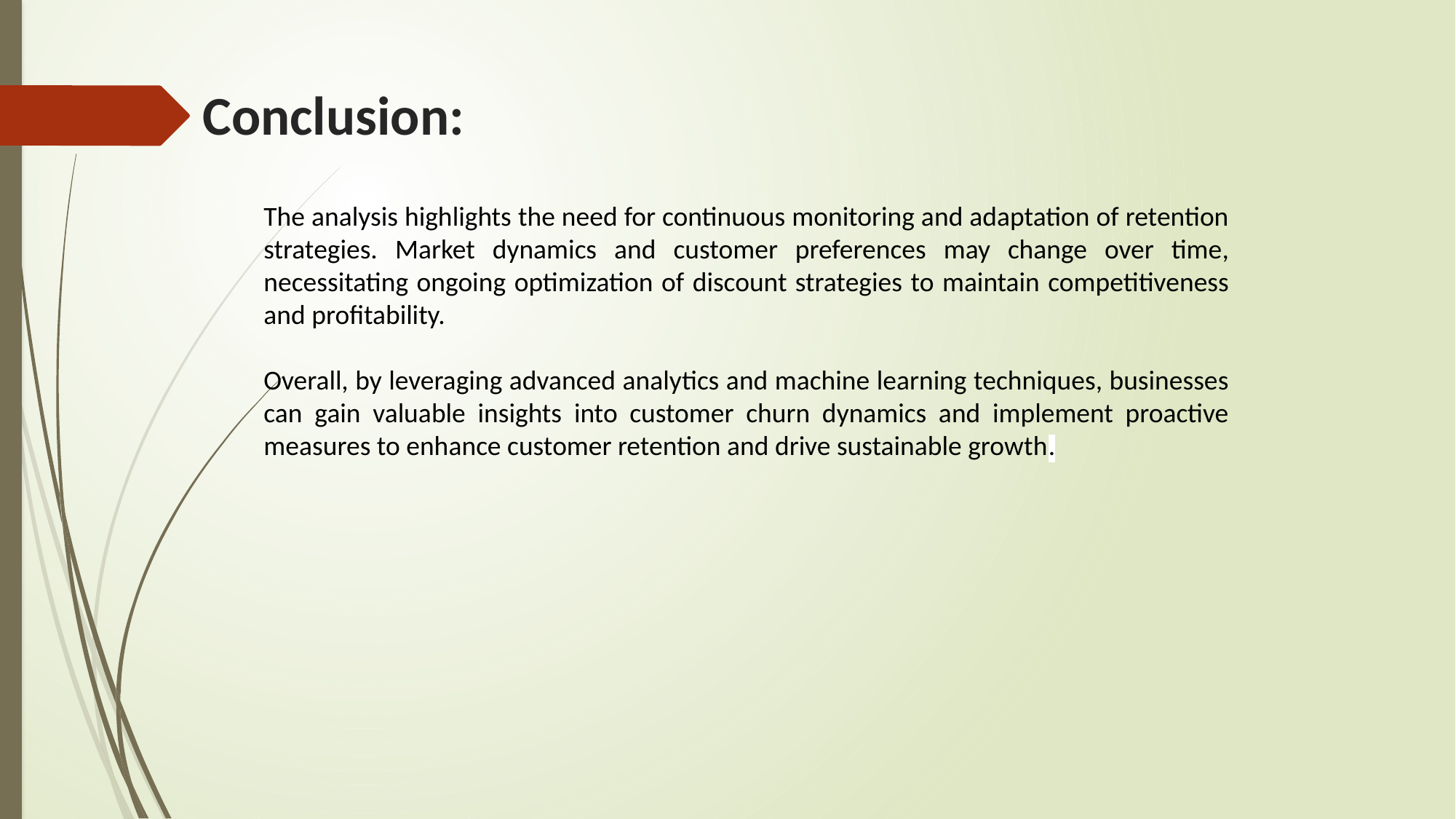

# Conclusion:
The analysis highlights the need for continuous monitoring and adaptation of retention strategies. Market dynamics and customer preferences may change over time, necessitating ongoing optimization of discount strategies to maintain competitiveness and profitability.

Overall, by leveraging advanced analytics and machine learning techniques, businesses can gain valuable insights into customer churn dynamics and implement proactive measures to enhance customer retention and drive sustainable growth.